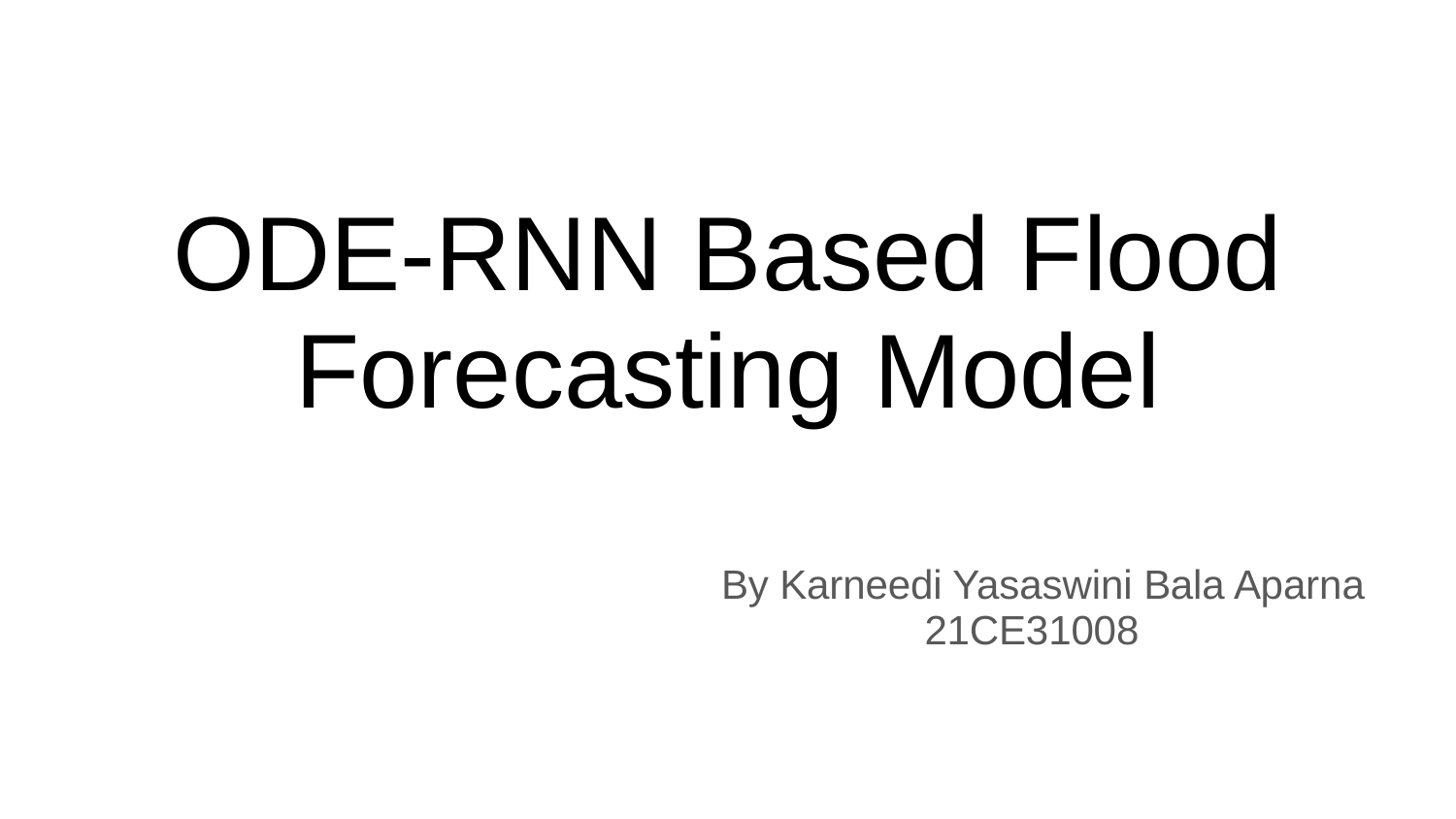

# ODE-RNN Based Flood Forecasting Model
                                               By Karneedi Yasaswini Bala Aparna
                                             21CE31008